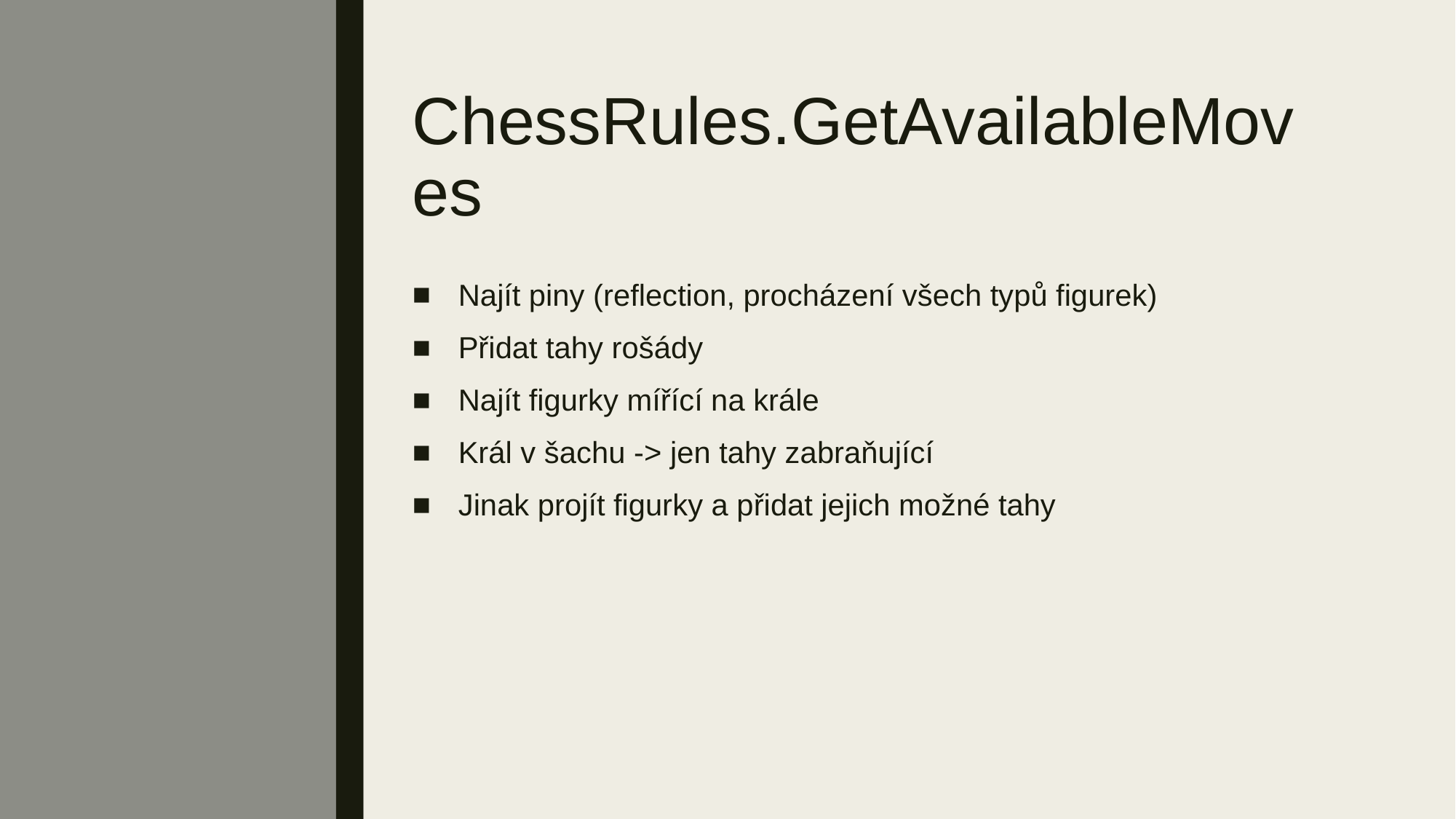

# ChessRules.GetAvailableMoves
Najít piny (reflection, procházení všech typů figurek)
Přidat tahy rošády
Najít figurky mířící na krále
Král v šachu -> jen tahy zabraňující
Jinak projít figurky a přidat jejich možné tahy